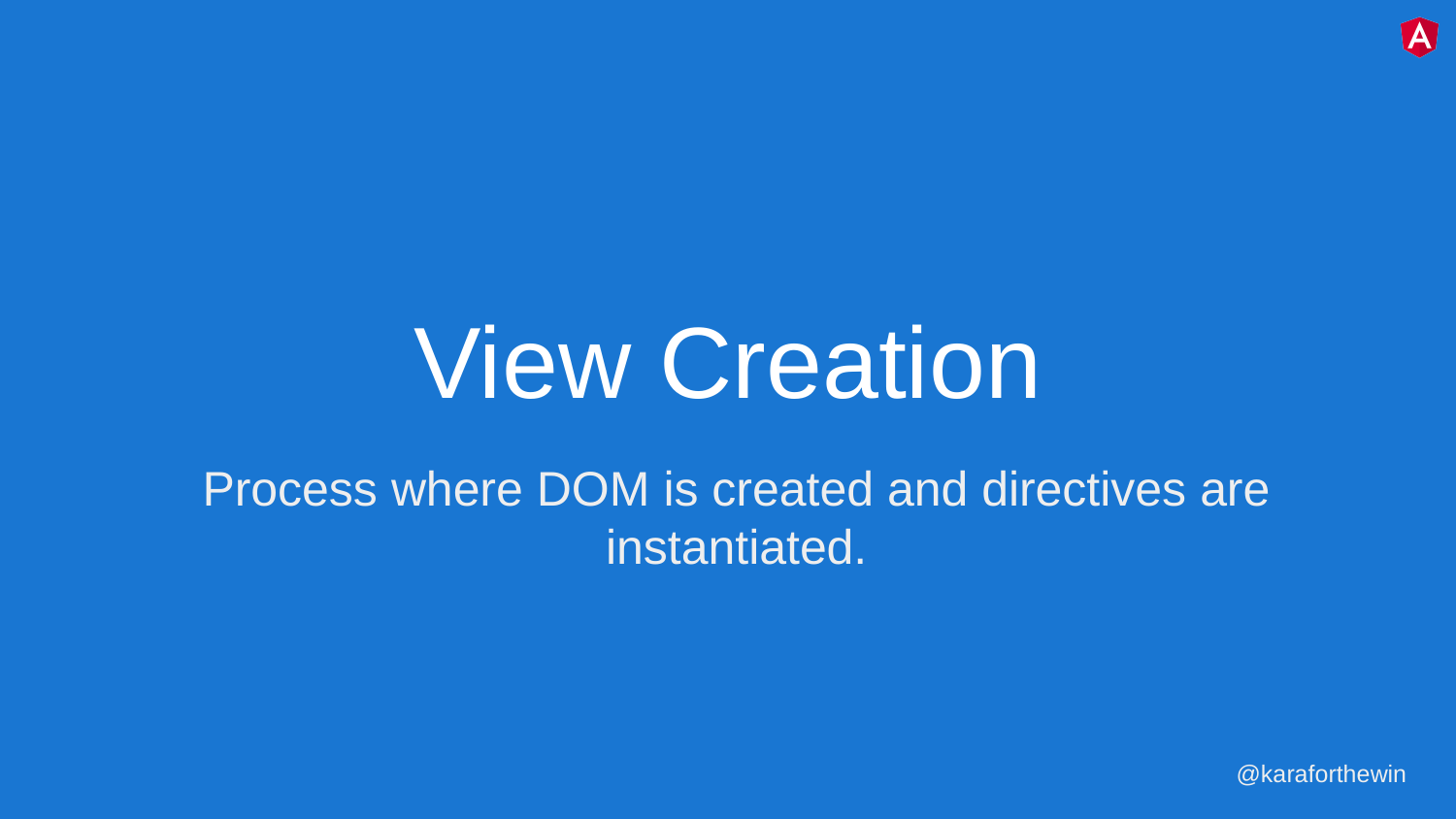

# View Creation
Process where DOM is created and directives are instantiated.